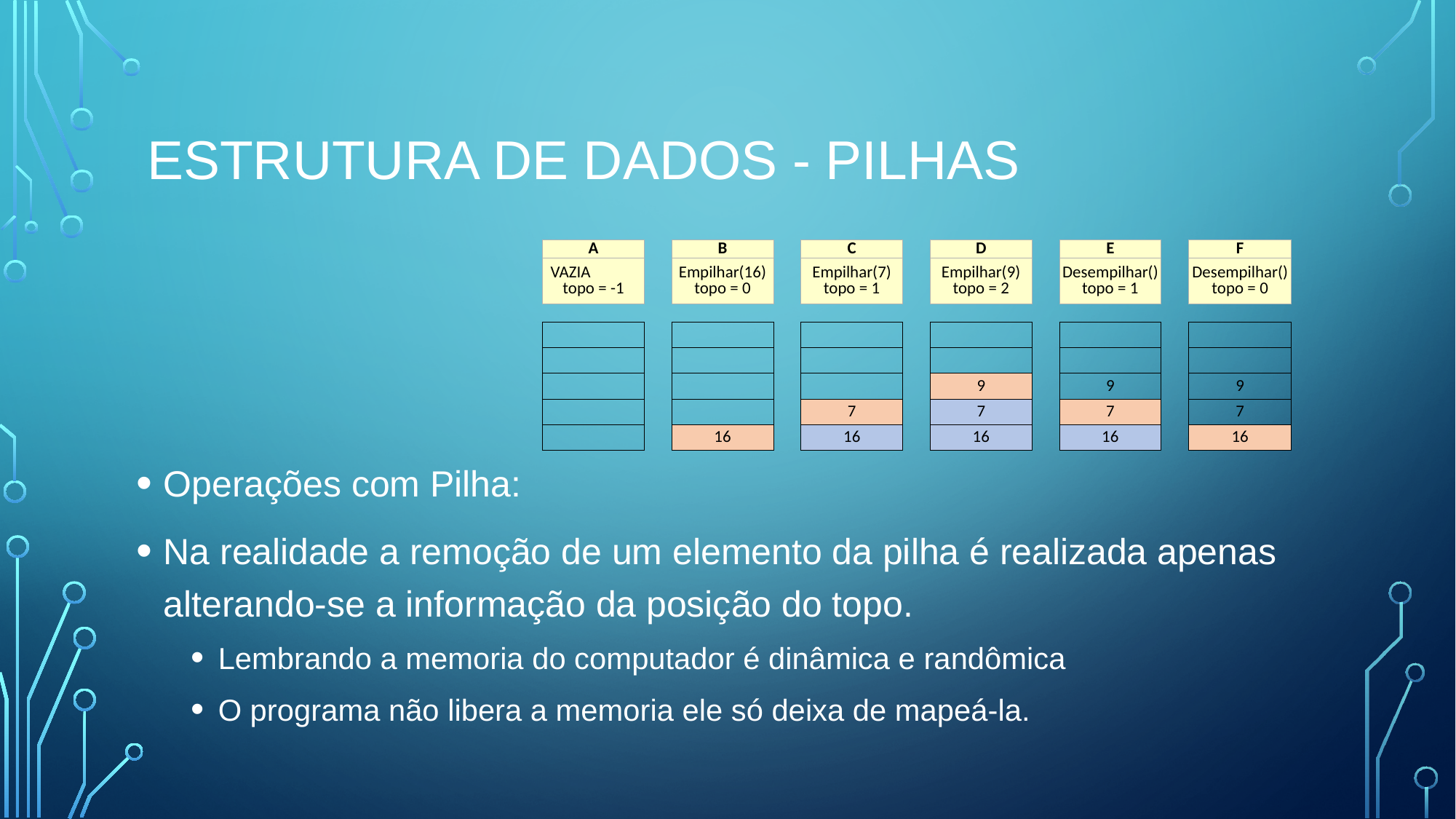

# Estrutura de dados - Pilhas
| A |  | B |  | C |  | D |  | E |  | F |
| --- | --- | --- | --- | --- | --- | --- | --- | --- | --- | --- |
| VAZIA topo = -1 |  | Empilhar(16) topo = 0 |  | Empilhar(7) topo = 1 |  | Empilhar(9) topo = 2 |  | Desempilhar() topo = 1 |  | Desempilhar() topo = 0 |
|  |  |  |  |  |  |  |  |  |  |  |
|  |  |  |  |  |  |  |  |  |  |  |
|  |  |  |  |  |  |  |  |  |  |  |
|  |  |  |  |  |  | 9 |  | 9 |  | 9 |
|  |  |  |  | 7 |  | 7 |  | 7 |  | 7 |
|  |  | 16 |  | 16 |  | 16 |  | 16 |  | 16 |
Operações com Pilha:
Na realidade a remoção de um elemento da pilha é realizada apenas alterando-se a informação da posição do topo.
Lembrando a memoria do computador é dinâmica e randômica
O programa não libera a memoria ele só deixa de mapeá-la.